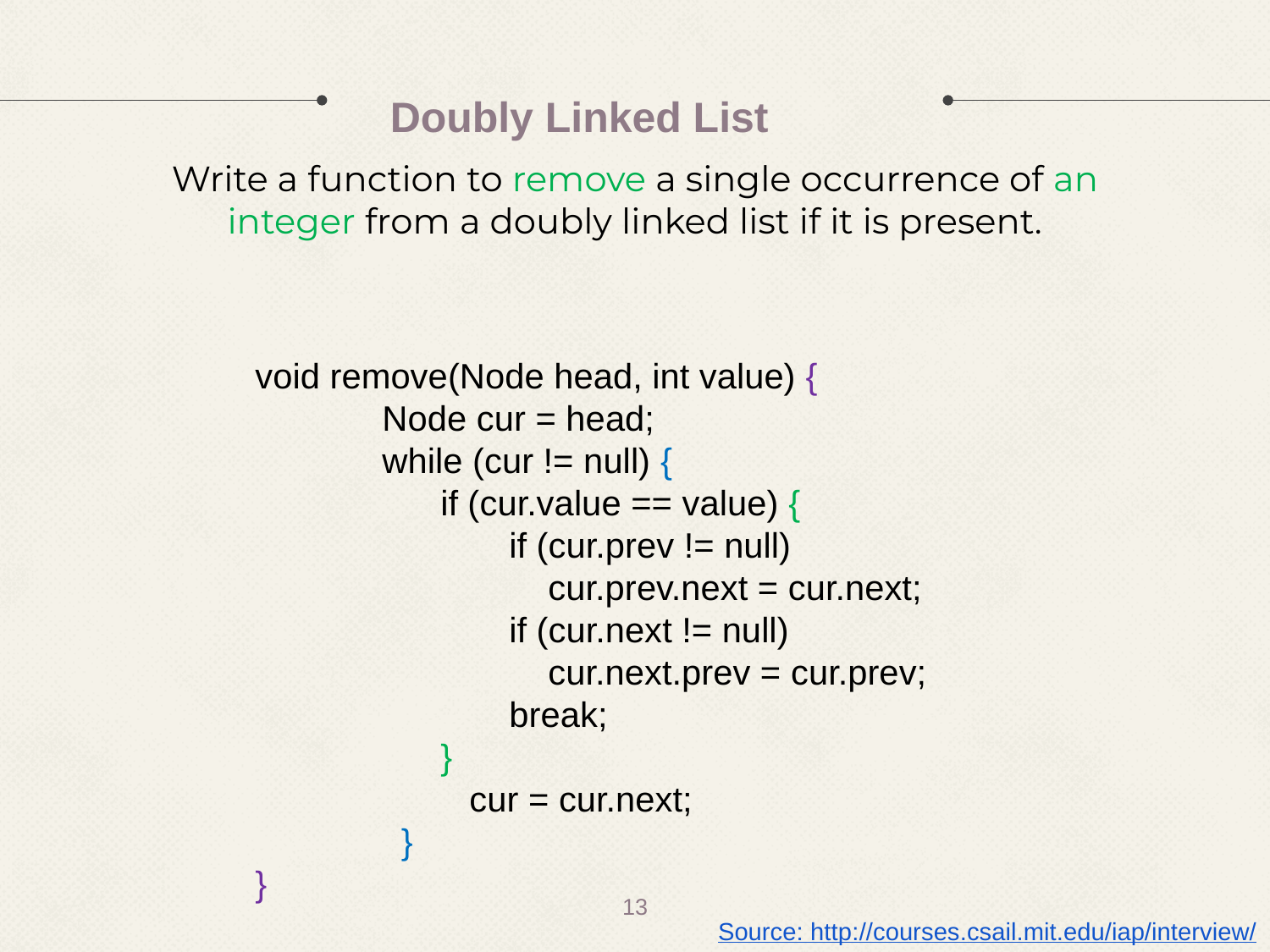

Doubly Linked List
# Write a function to remove a single occurrence of an integer from a doubly linked list if it is present.
void remove(Node head, int value) {
	Node cur = head;
	while (cur != null) {
	      if (cur.value == value) {
		if (cur.prev != null)
		    cur.prev.next = cur.next;
		if (cur.next != null)
		    cur.next.prev = cur.prev;
		break;
	      }
                      cur = cur.next;
               }
}
13
Source: http://courses.csail.mit.edu/iap/interview/